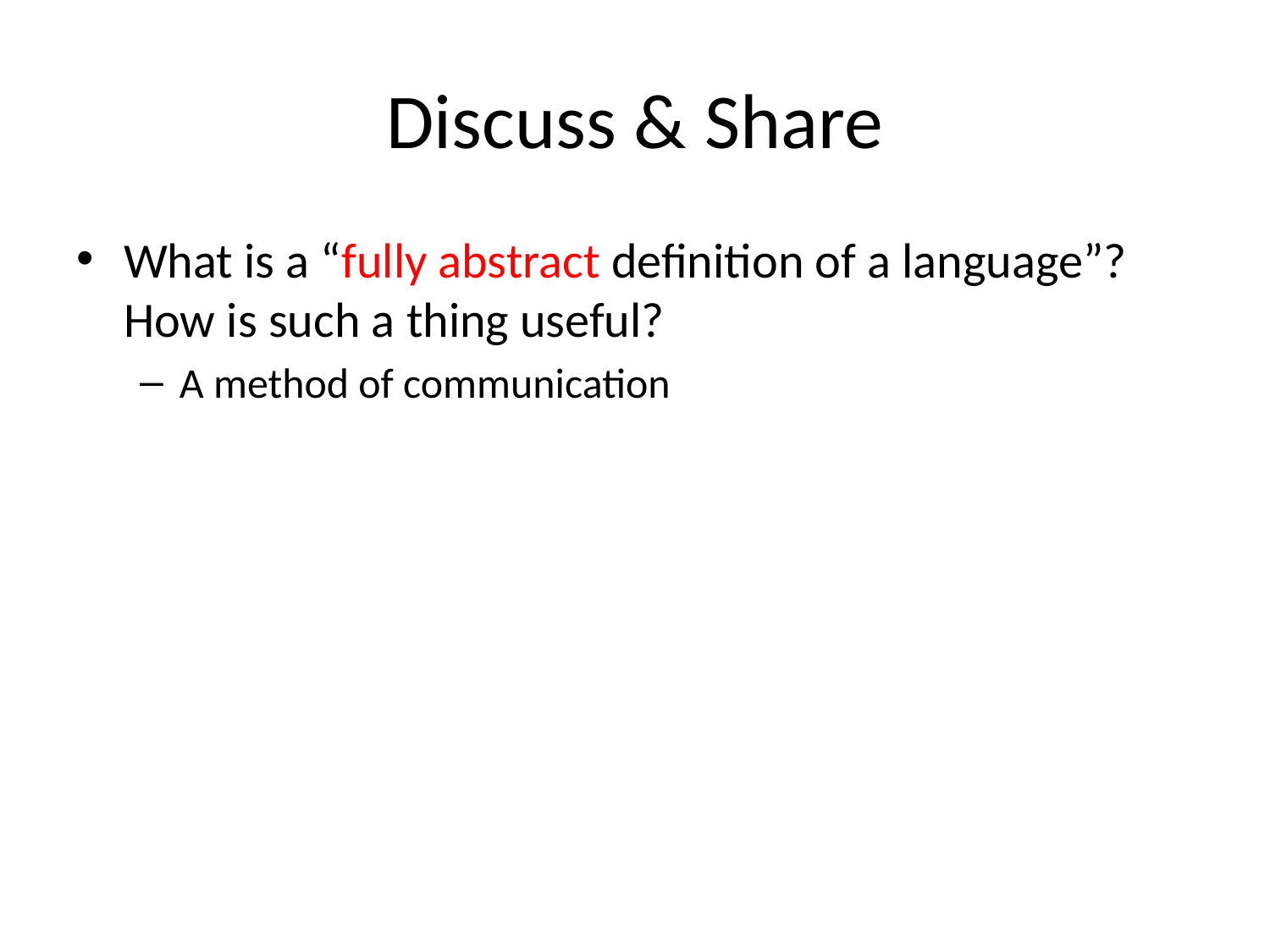

# Discuss & Share
What is a “fully abstract definition of a language”? How is such a thing useful?
A method of communication